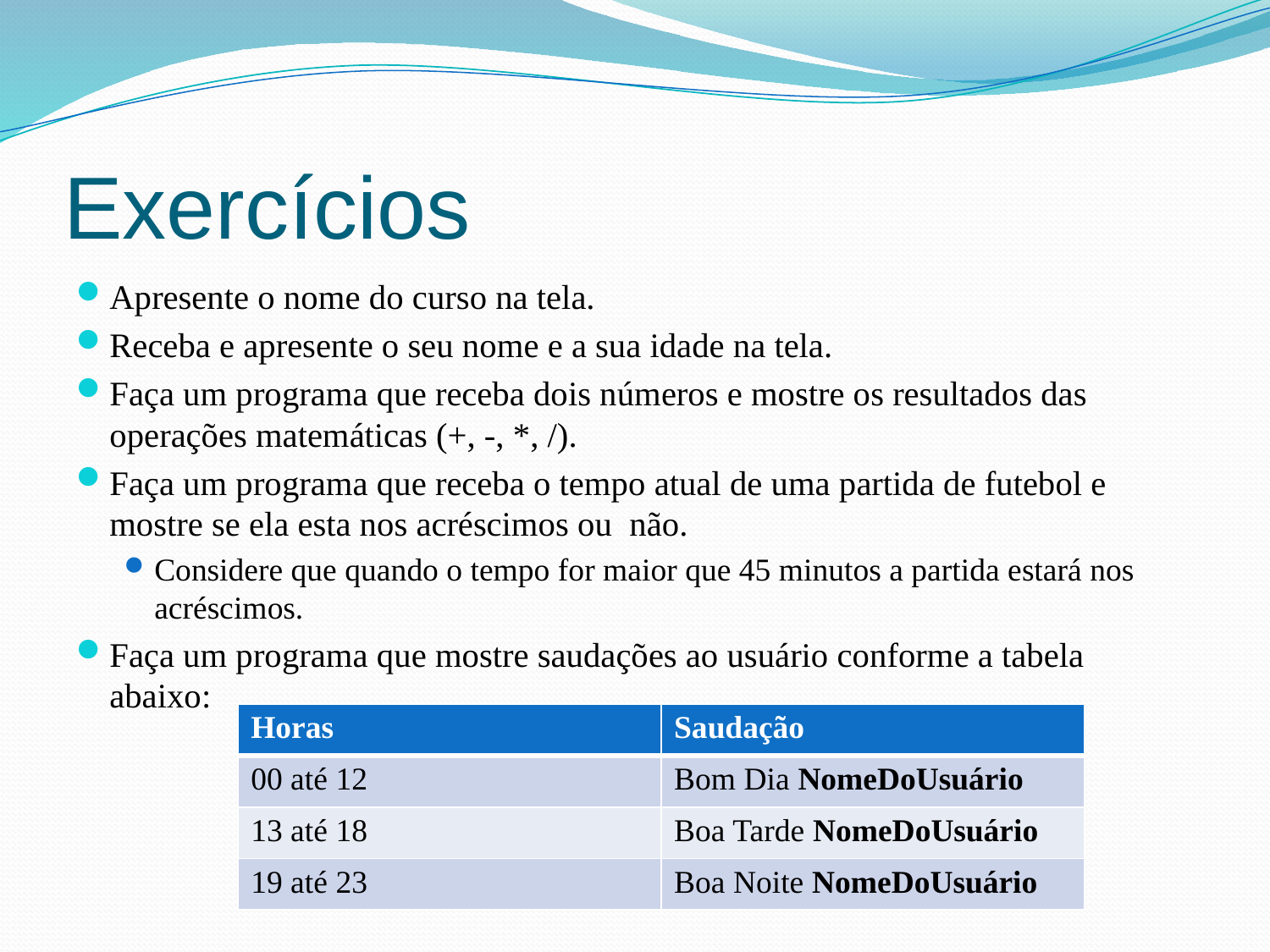

# Exercícios
Apresente o nome do curso na tela.
Receba e apresente o seu nome e a sua idade na tela.
Faça um programa que receba dois números e mostre os resultados das operações matemáticas (+, -, *, /).
Faça um programa que receba o tempo atual de uma partida de futebol e mostre se ela esta nos acréscimos ou  não.
Considere que quando o tempo for maior que 45 minutos a partida estará nos acréscimos.
Faça um programa que mostre saudações ao usuário conforme a tabela abaixo:

| Horas | Saudação |
| --- | --- |
| 00 até 12 | Bom Dia NomeDoUsuário |
| 13 até 18 | Boa Tarde NomeDoUsuário |
| 19 até 23 | Boa Noite NomeDoUsuário |